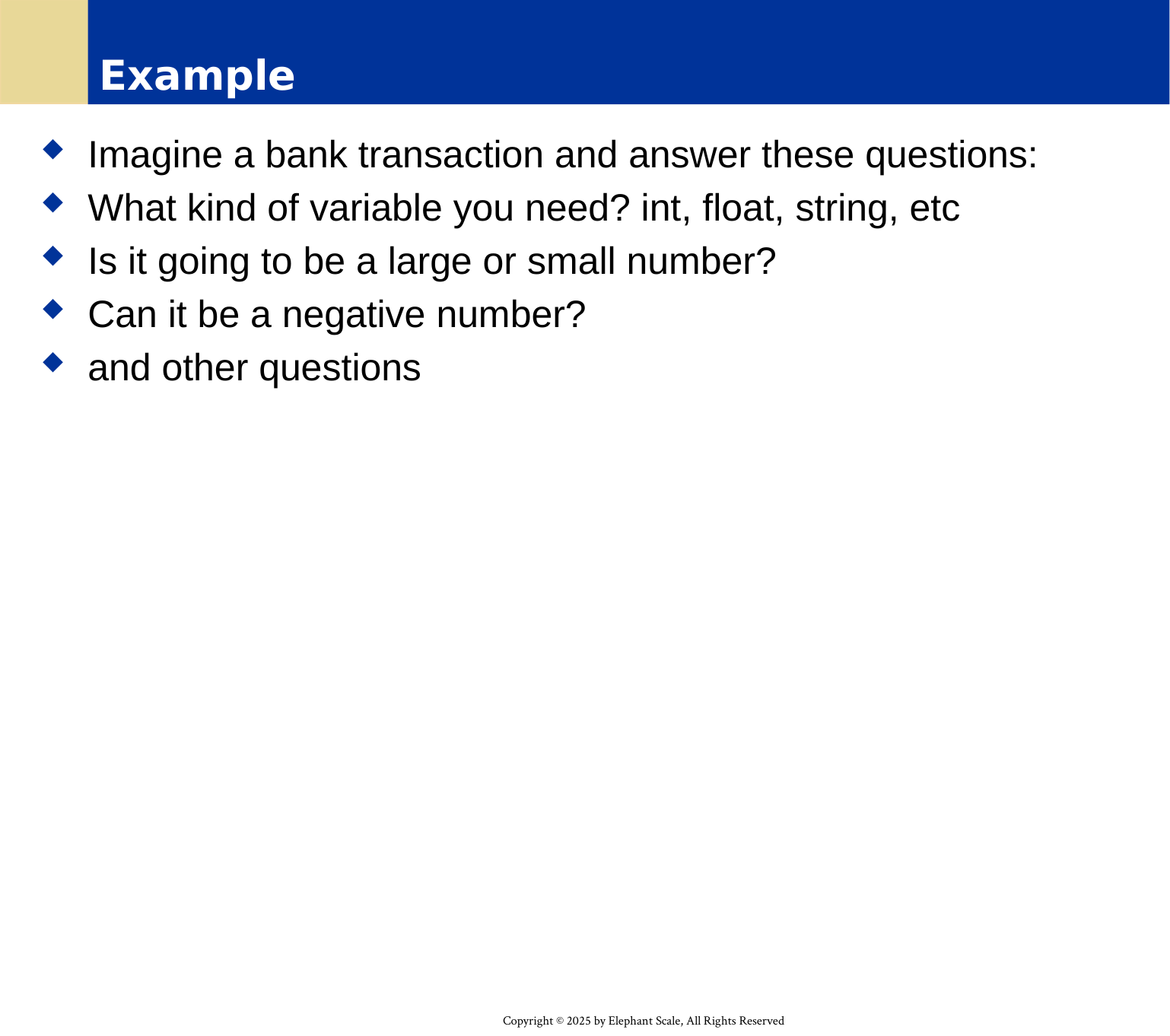

# Example
 Imagine a bank transaction and answer these questions:
 What kind of variable you need? int, float, string, etc
 Is it going to be a large or small number?
 Can it be a negative number?
 and other questions
Copyright © 2025 by Elephant Scale, All Rights Reserved